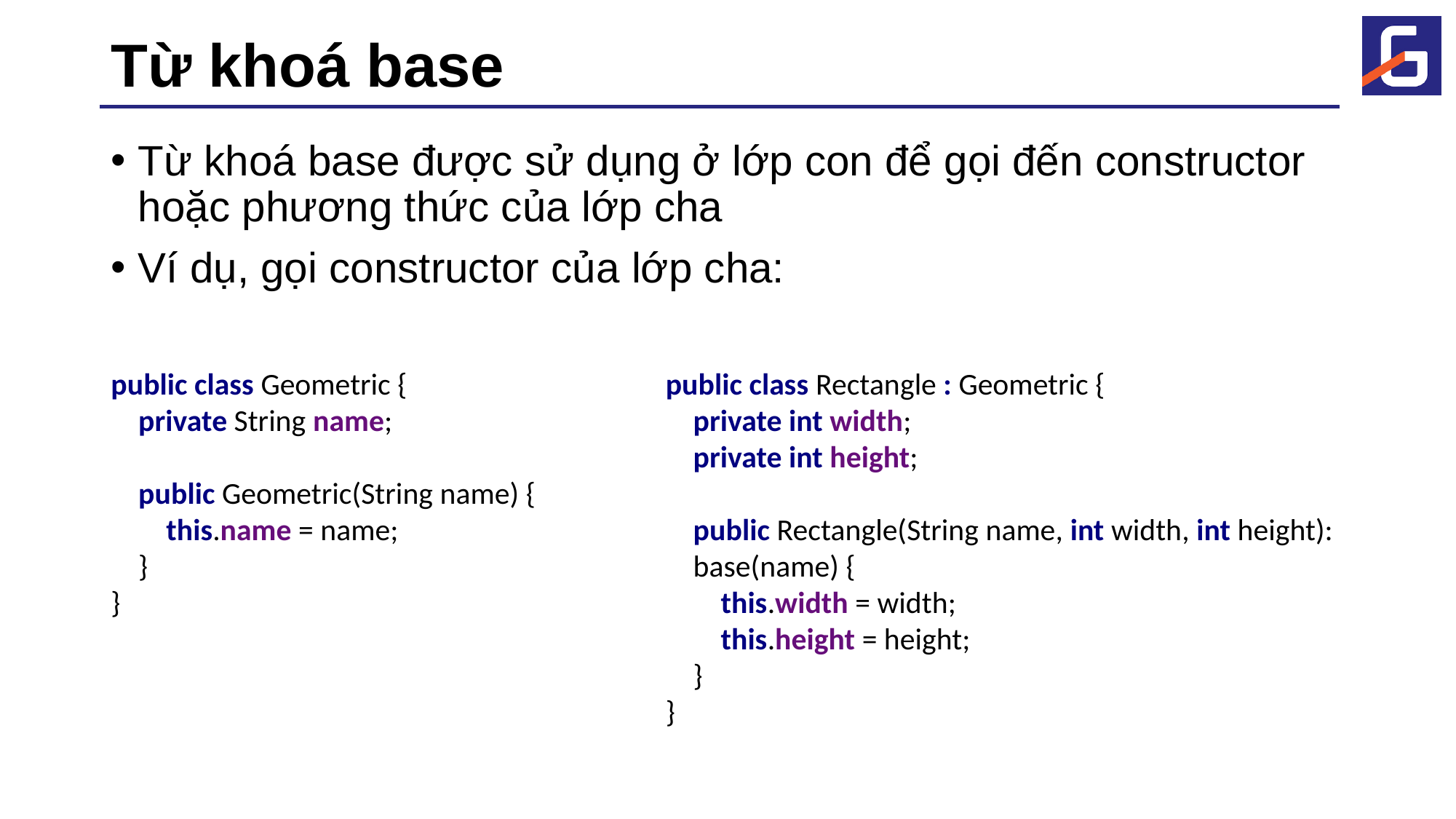

# Từ khoá base
Từ khoá base được sử dụng ở lớp con để gọi đến constructor hoặc phương thức của lớp cha
Ví dụ, gọi constructor của lớp cha:
public class Geometric {
    private String name;
    public Geometric(String name) {
        this.name = name;
    }
}
public class Rectangle : Geometric {
    private int width;
    private int height;
    public Rectangle(String name, int width, int height):
    base(name) {
        this.width = width;
        this.height = height;
    }
}